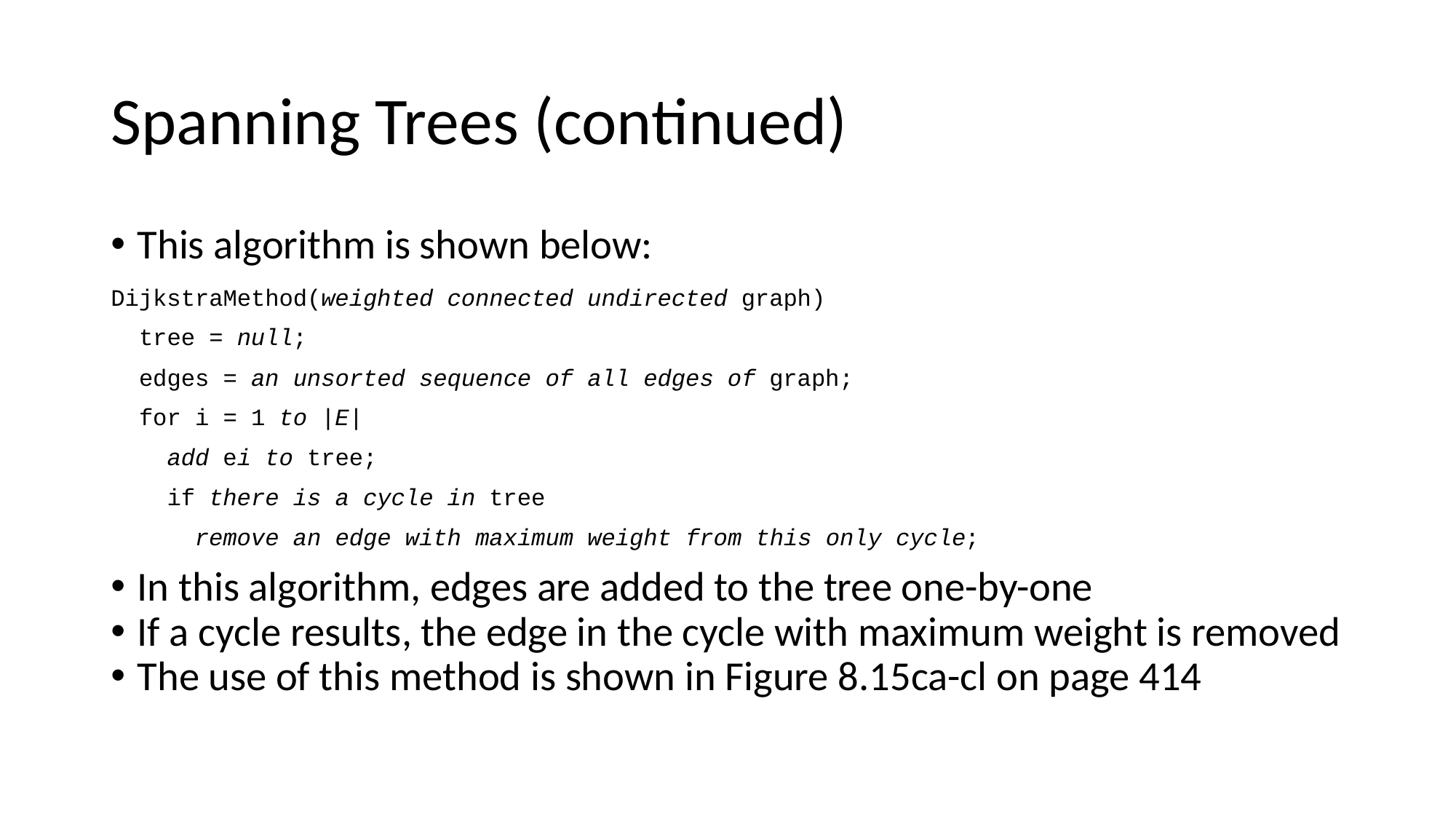

# Spanning Trees (continued)
This algorithm is shown below:
DijkstraMethod(weighted connected undirected graph)
  tree = null;
  edges = an unsorted sequence of all edges of graph;
  for i = 1 to |E|
    add ei to tree;
    if there is a cycle in tree
      remove an edge with maximum weight from this only cycle;
In this algorithm, edges are added to the tree one-by-one
If a cycle results, the edge in the cycle with maximum weight is removed
The use of this method is shown in Figure 8.15ca-cl on page 414